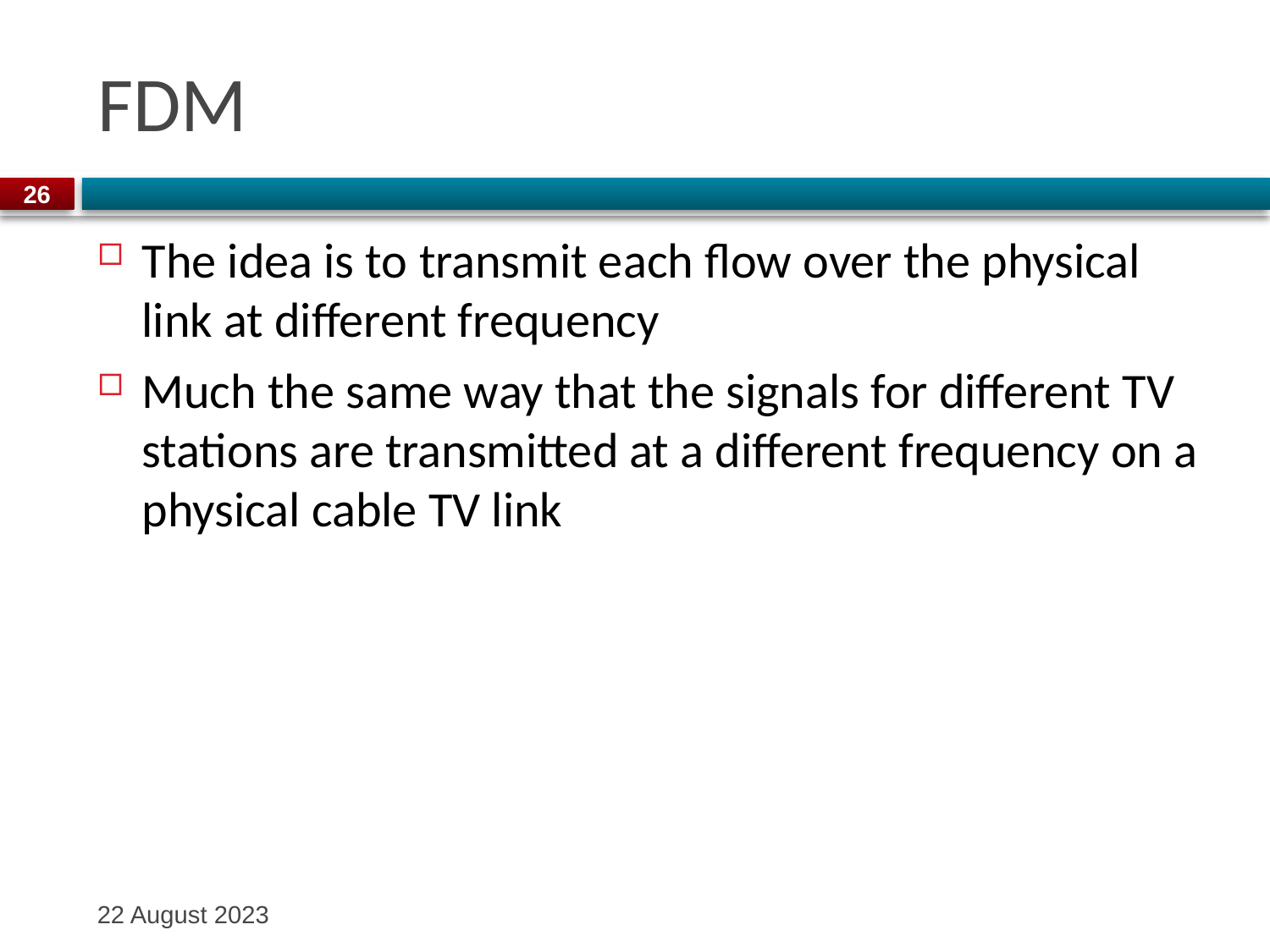

# FDM
26
The idea is to transmit each flow over the physical link at different frequency
Much the same way that the signals for different TV stations are transmitted at a different frequency on a physical cable TV link
22 August 2023